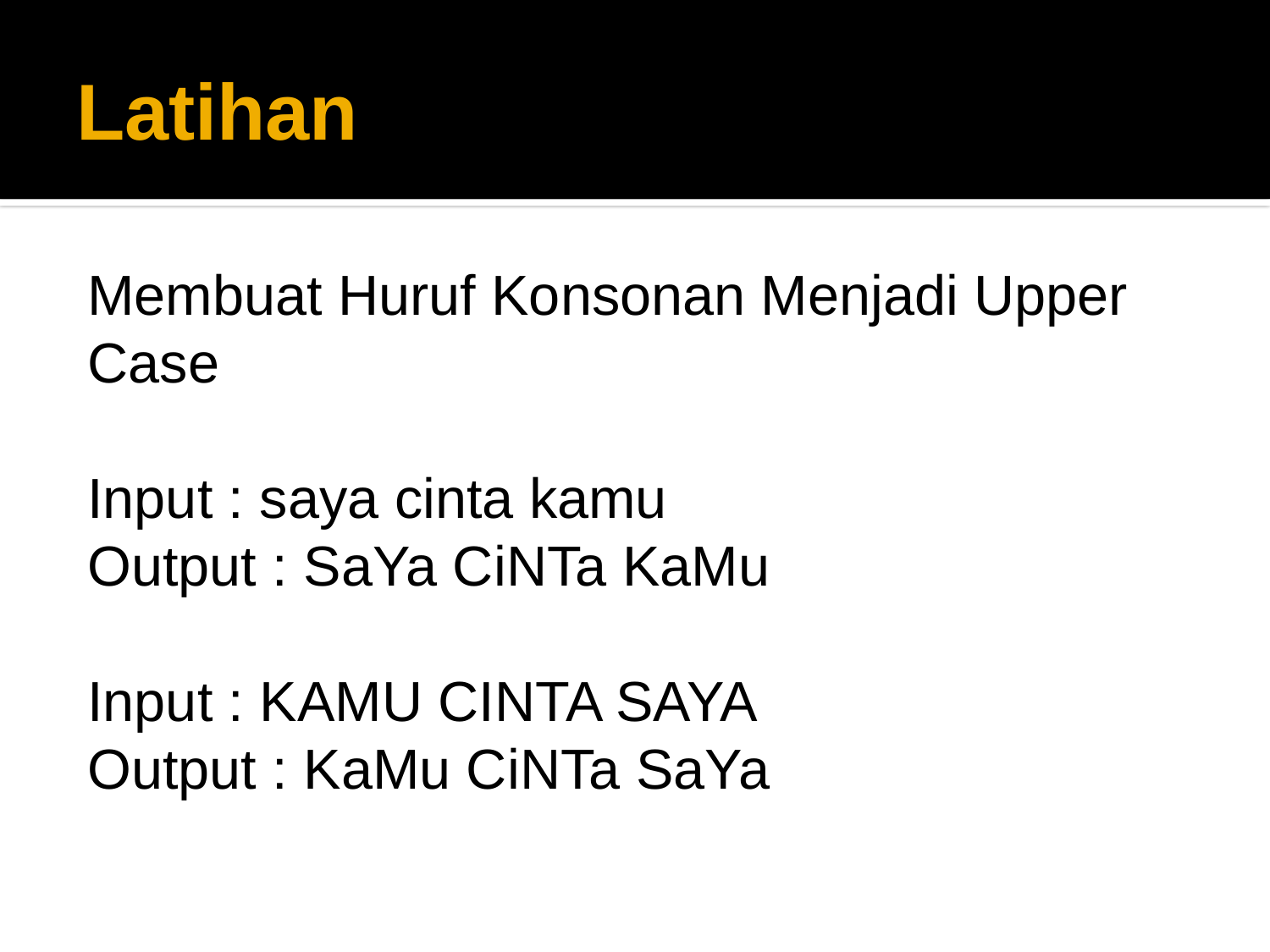

# Latihan
Membuat Huruf Konsonan Menjadi Upper Case

Input : saya cinta kamu
Output : SaYa CiNTa KaMu

Input : KAMU CINTA SAYA
Output : KaMu CiNTa SaYa